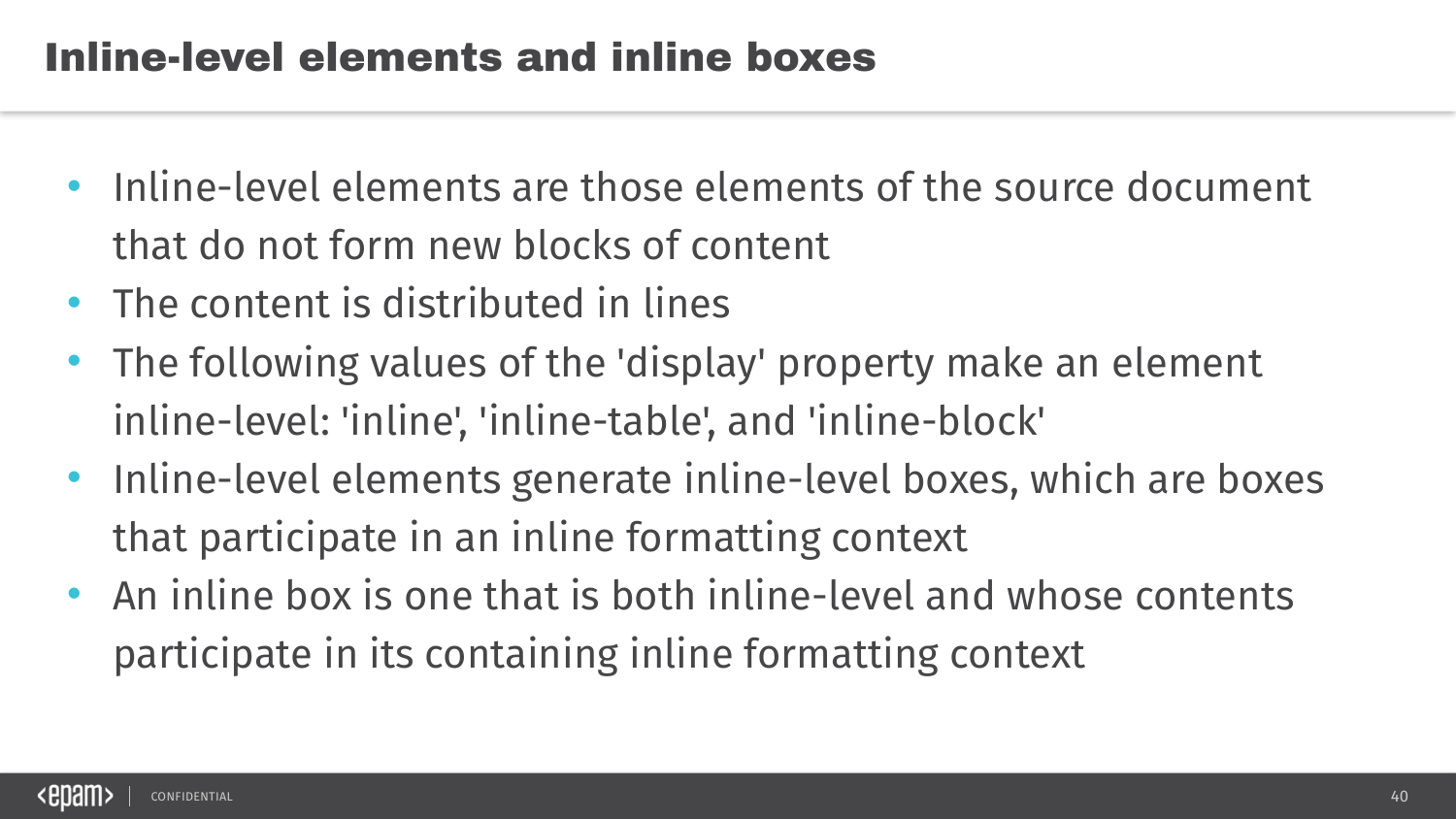

Inline-level elements and inline boxes
Inline-level elements are those elements of the source document that do not form new blocks of content
The content is distributed in lines
The following values of the 'display' property make an element inline-level: 'inline', 'inline-table', and 'inline-block'
Inline-level elements generate inline-level boxes, which are boxes that participate in an inline formatting context
An inline box is one that is both inline-level and whose contents participate in its containing inline formatting context